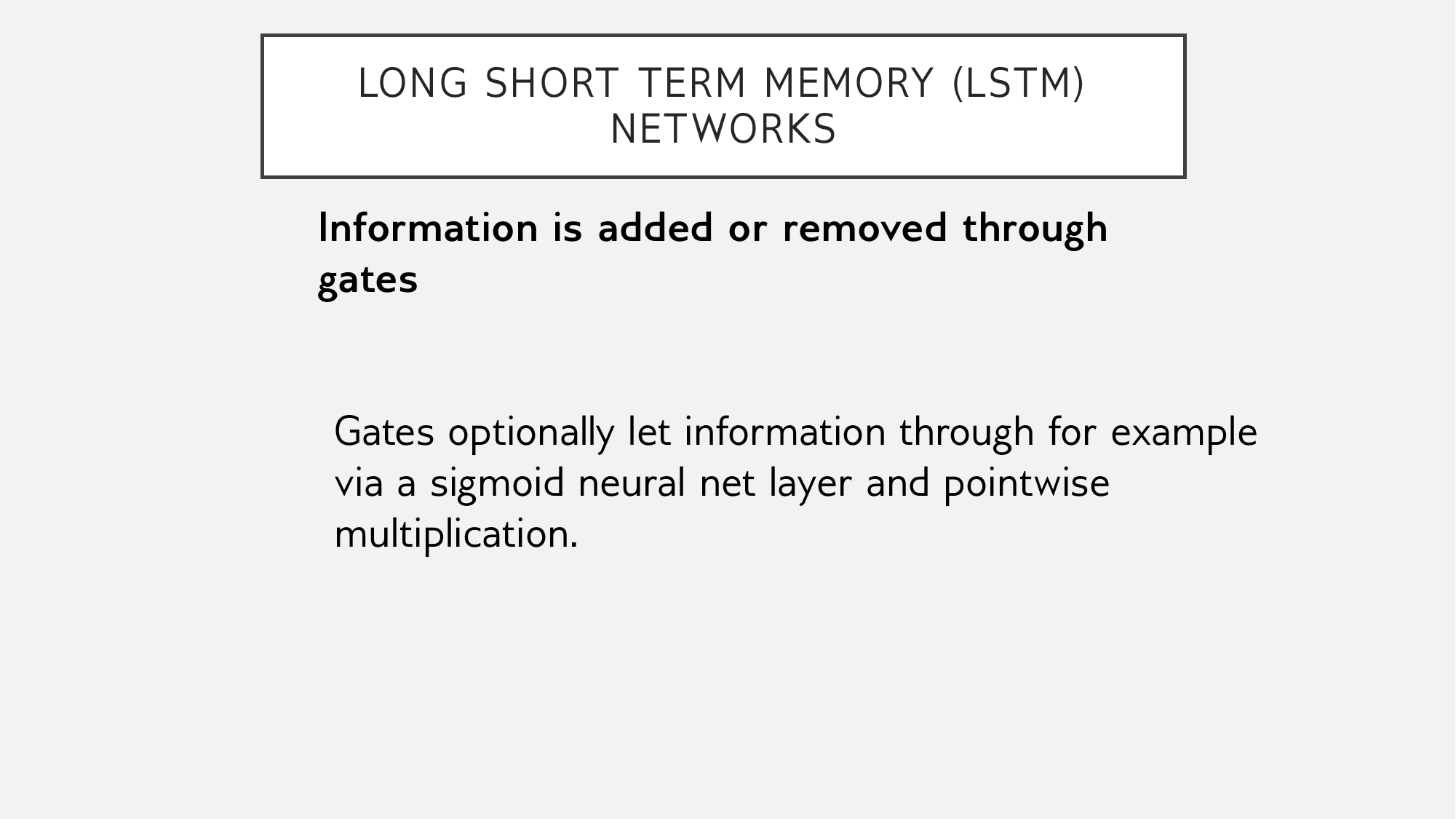

# Long short term memory (LSTM) Networks
Information is added or removed through gates
Gates optionally let information through for example via a sigmoid neural net layer and pointwise multiplication.